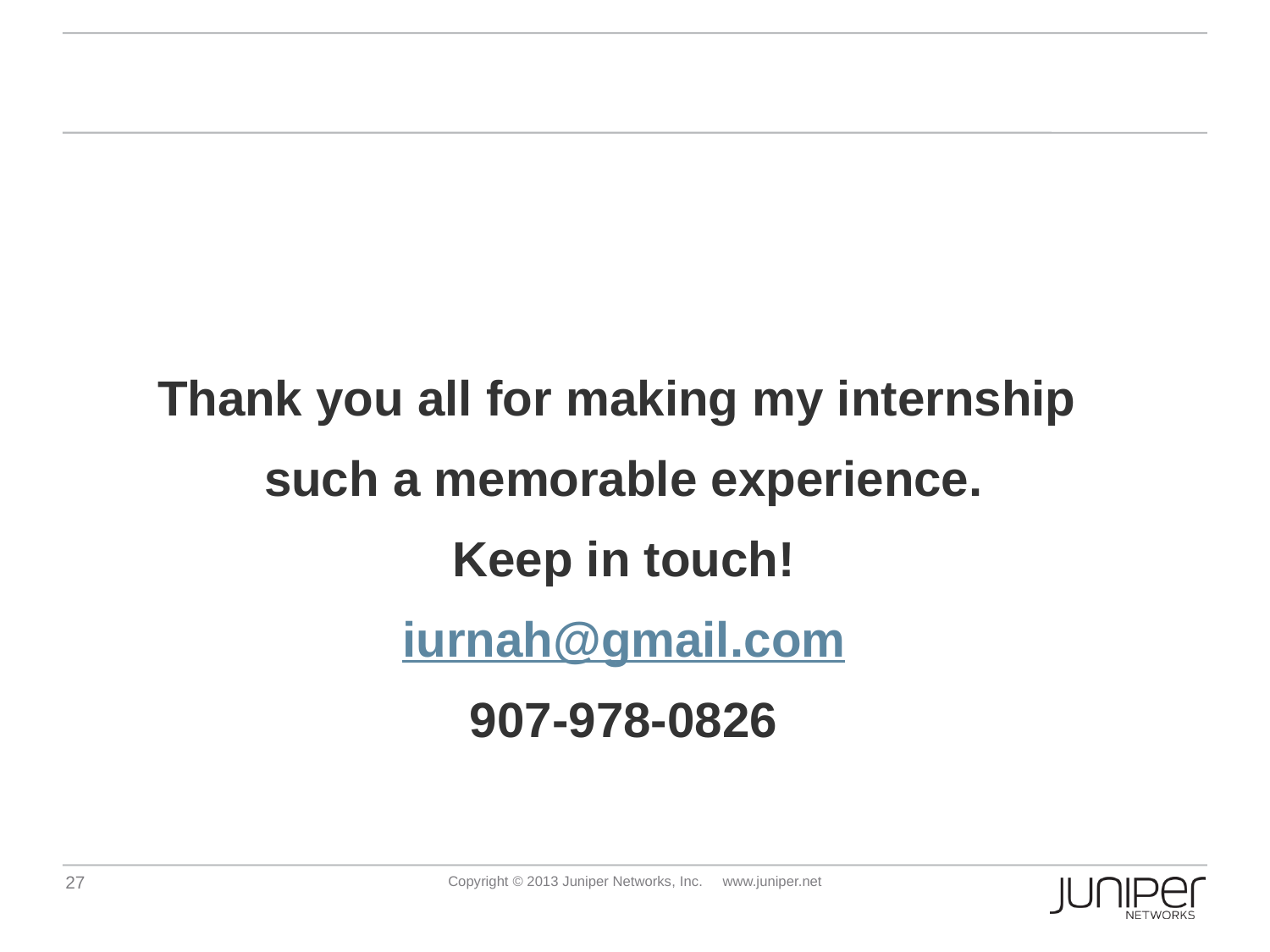

#

Thank you all for making my internship
such a memorable experience.
Keep in touch!
iurnah@gmail.com
907-978-0826